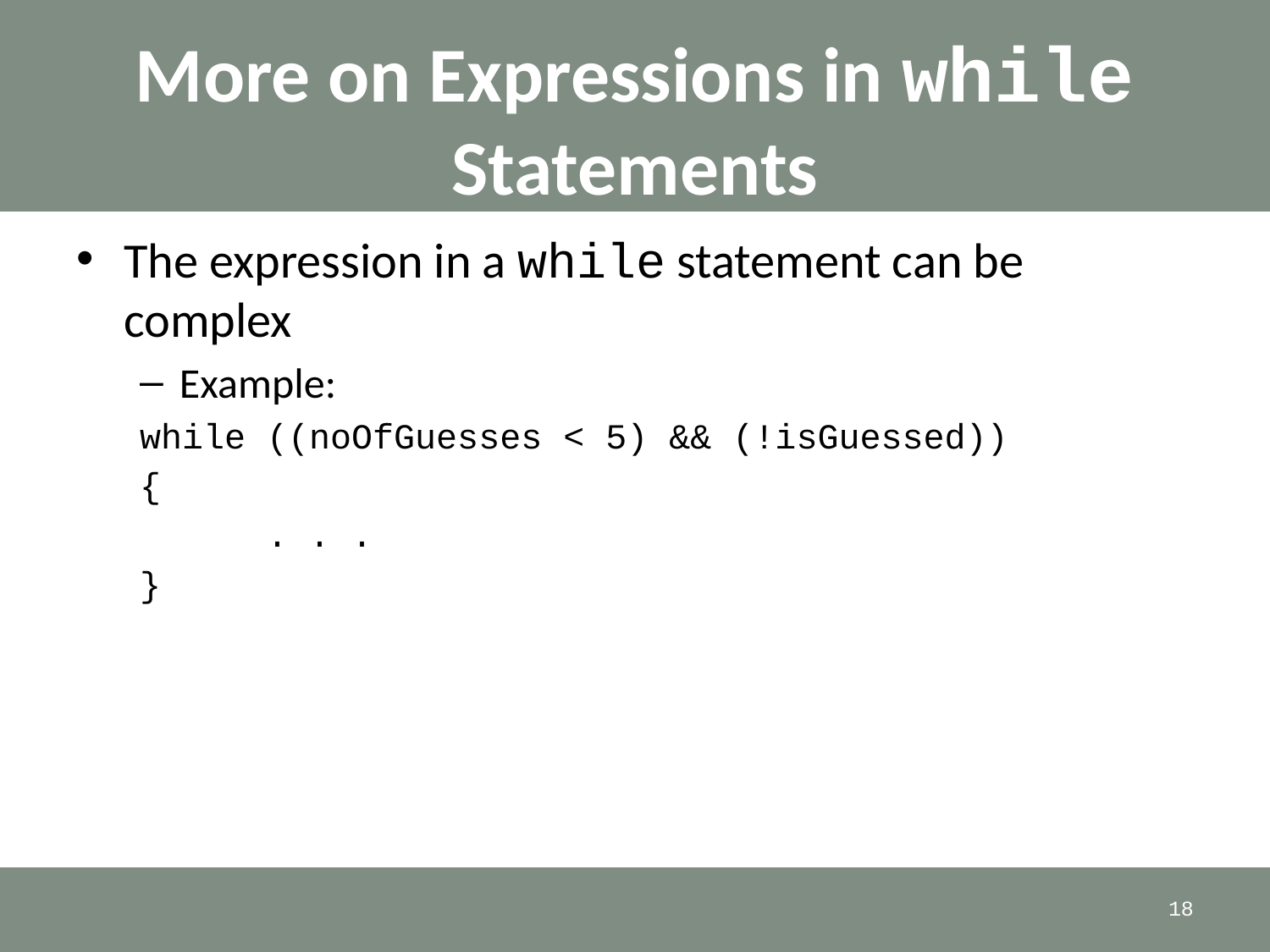

# More on Expressions in while Statements
The expression in a while statement can be complex
Example:
while ((noOfGuesses < 5) && (!isGuessed))
{
	. . .
}

18